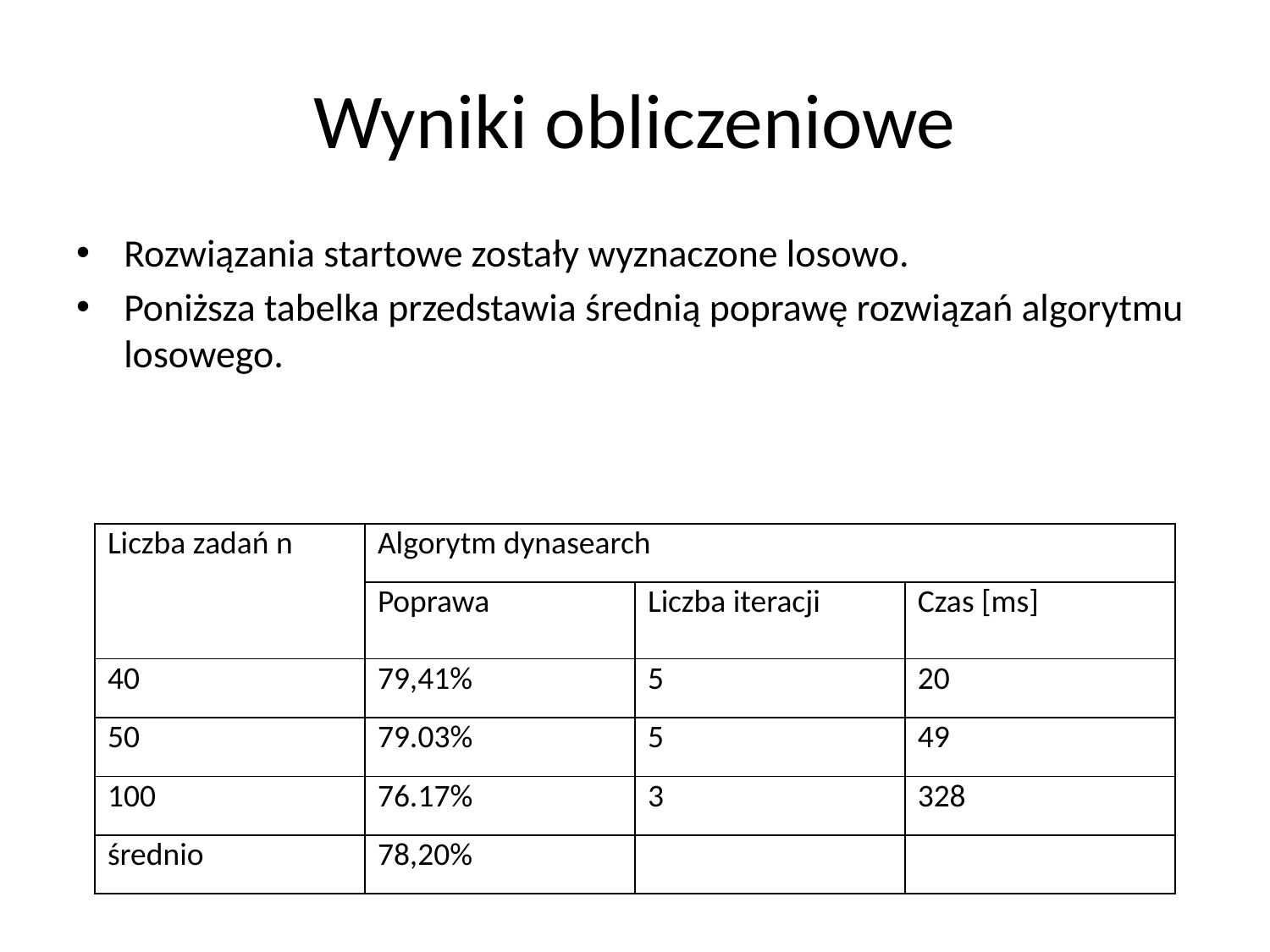

# Wyniki obliczeniowe
Rozwiązania startowe zostały wyznaczone losowo.
Poniższa tabelka przedstawia średnią poprawę rozwiązań algorytmu losowego.

| Liczba zadań n | Algorytm dynasearch |  |  |
| --- | --- | --- | --- |
|  | Poprawa | Liczba iteracji | Czas [ms] |
| 40 | 79,41% | 5 | 20 |
| 50 | 79.03% | 5 | 49 |
| 100 | 76.17% | 3 | 328 |
| średnio | 78,20% |  |  |